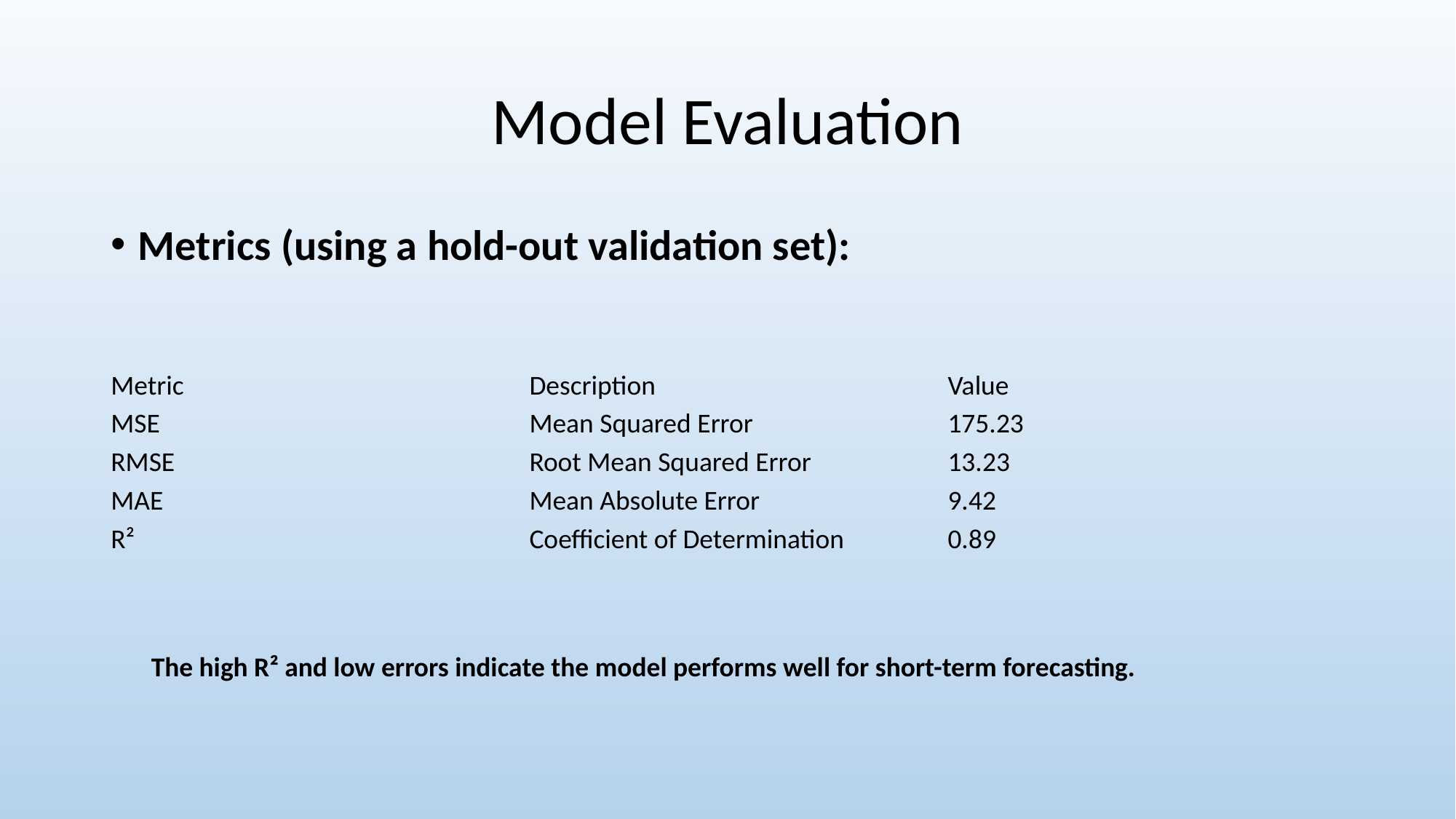

# Model Evaluation
Metrics (using a hold-out validation set):

| Metric | Description | Value |
| --- | --- | --- |
| MSE | Mean Squared Error | 175.23 |
| RMSE | Root Mean Squared Error | 13.23 |
| MAE | Mean Absolute Error | 9.42 |
| R² | Coefficient of Determination | 0.89 |
The high R² and low errors indicate the model performs well for short-term forecasting.